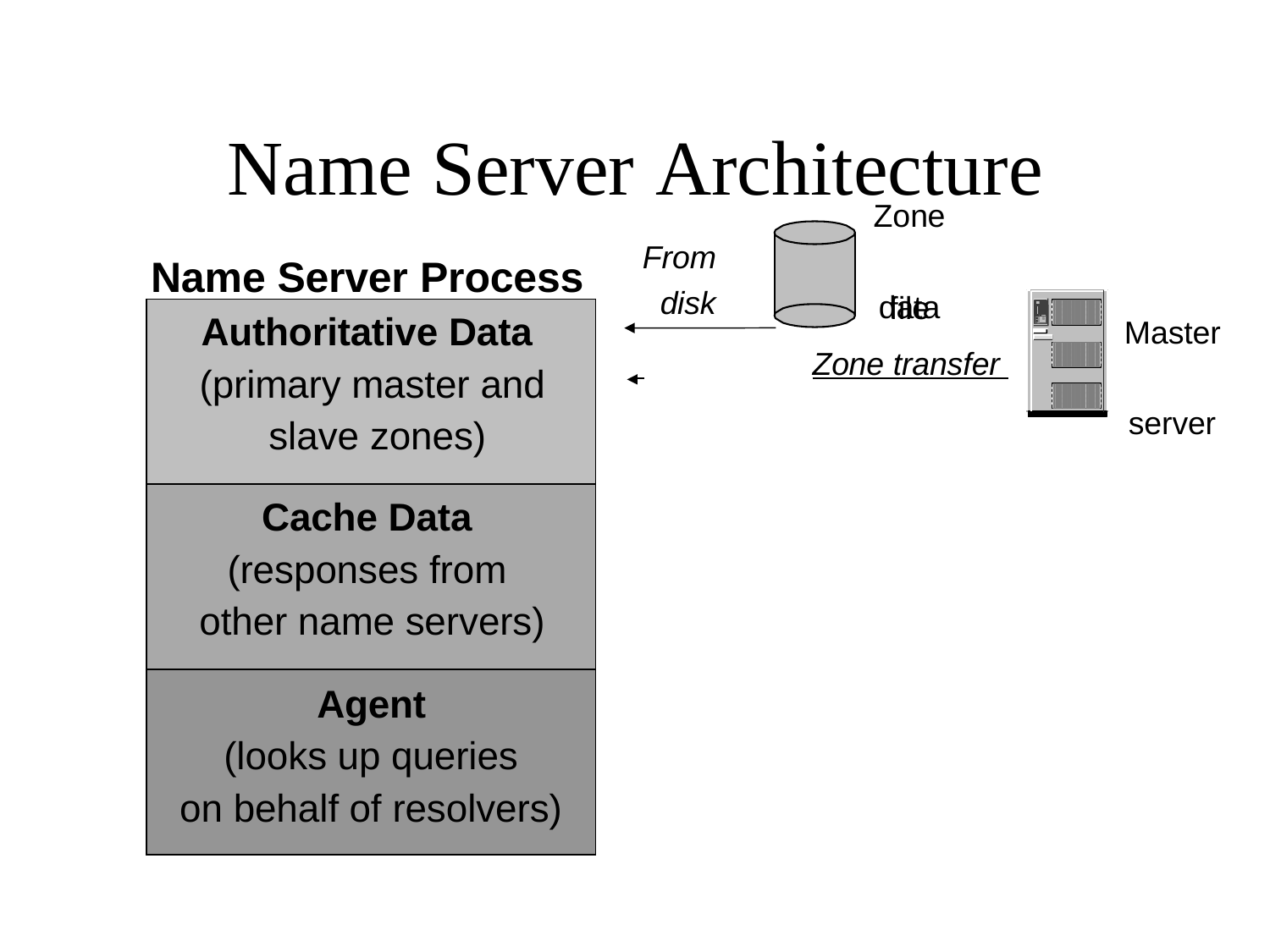

# Name Server	Architecture
Zone  data

From  disk

Name Server Process
file

| Authoritative Data (primary master and slave zones) |
| --- |
| Cache Data (responses from other name servers) |
| Agent (looks up queries on behalf of resolvers) |

Master  server

 	Zone transfer